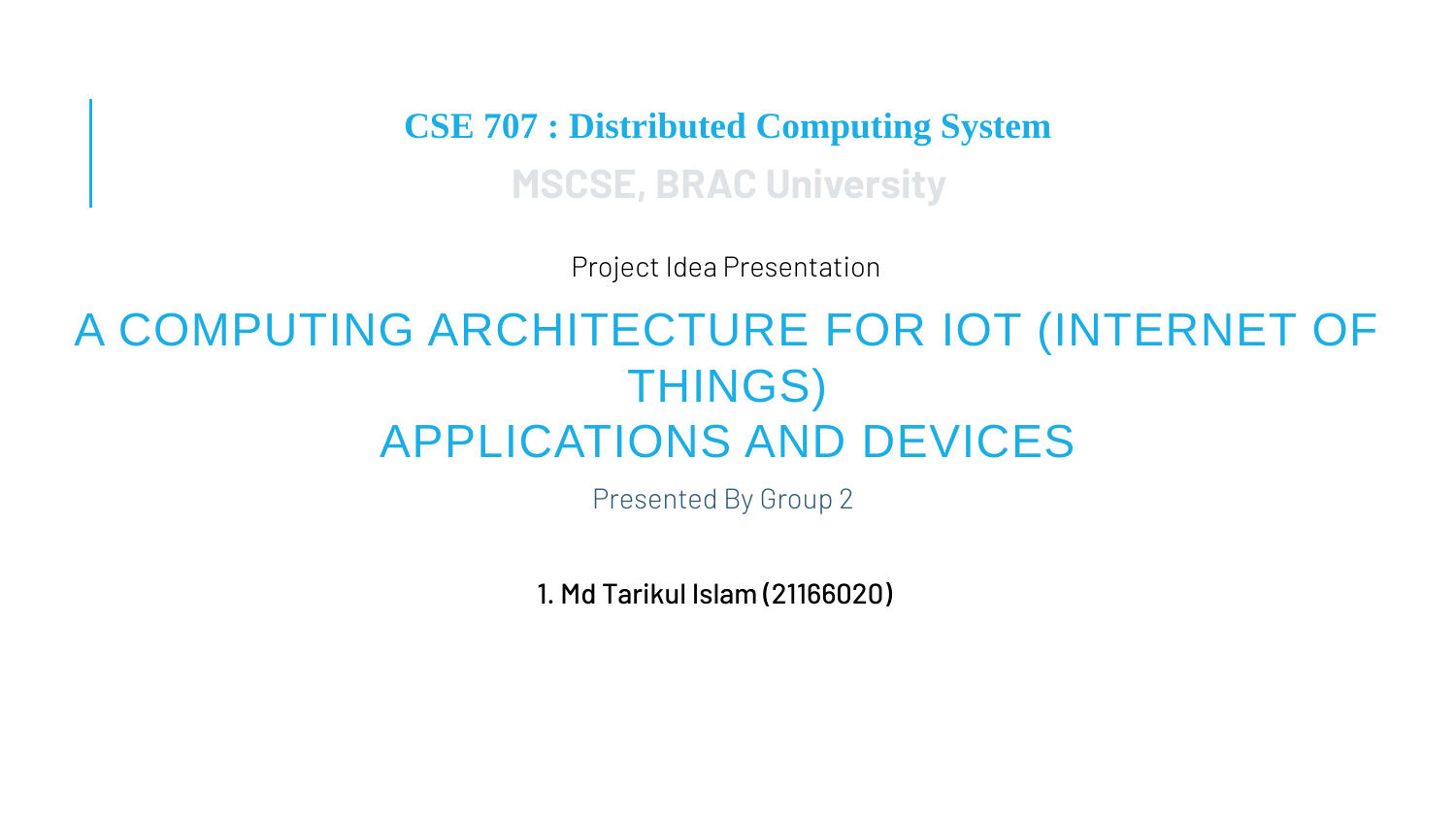

CSE 707 : Distributed Computing System
MSCSE, BRAC University
Project Idea Presentation
# A Computing Architecture for IOT (Internet of Things) Applications and devices
Presented By Group 2
                            1. Md Tarikul Islam (21166020)